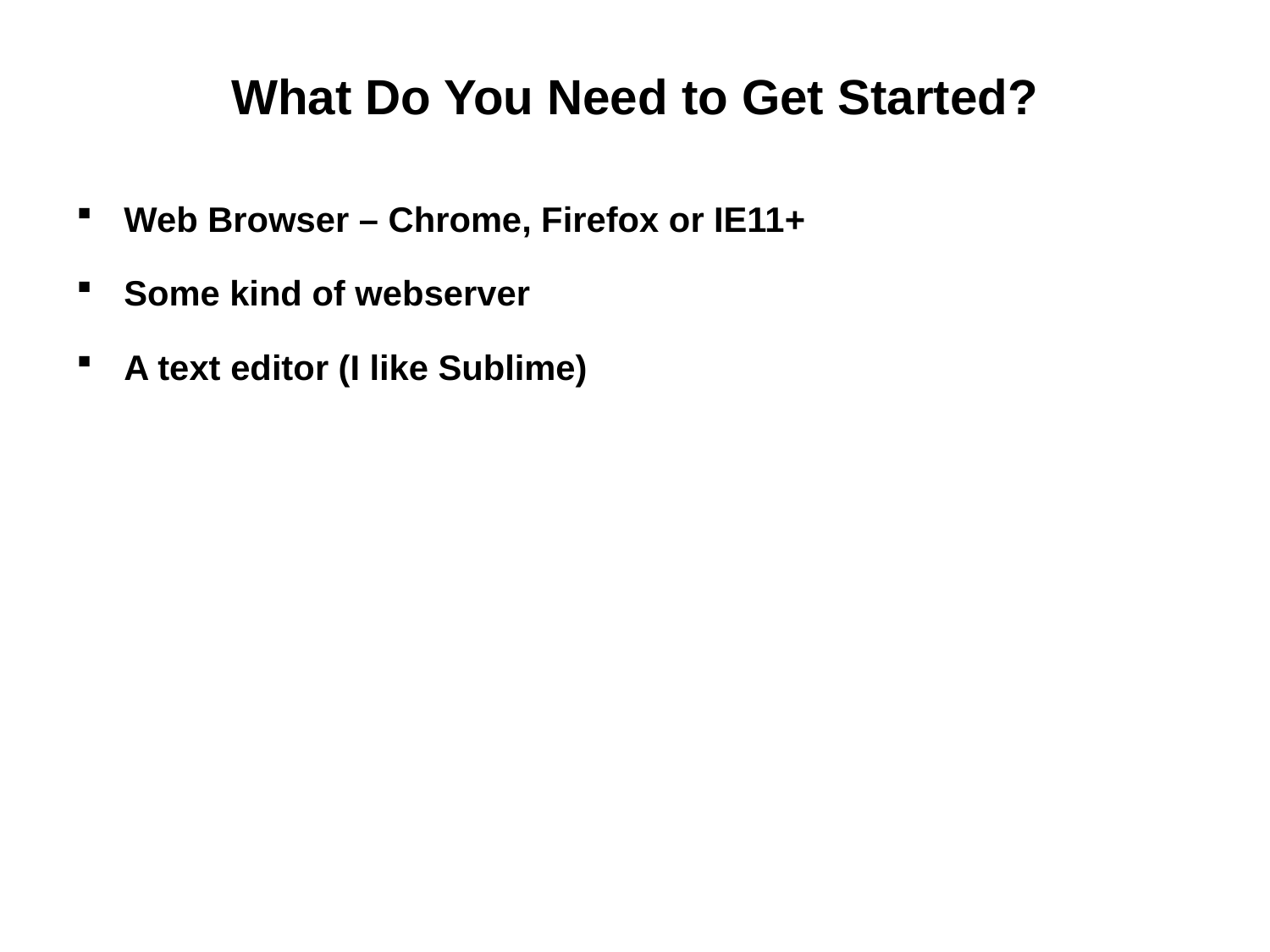

# What Do You Need to Get Started?
Web Browser – Chrome, Firefox or IE11+
Some kind of webserver
A text editor (I like Sublime)